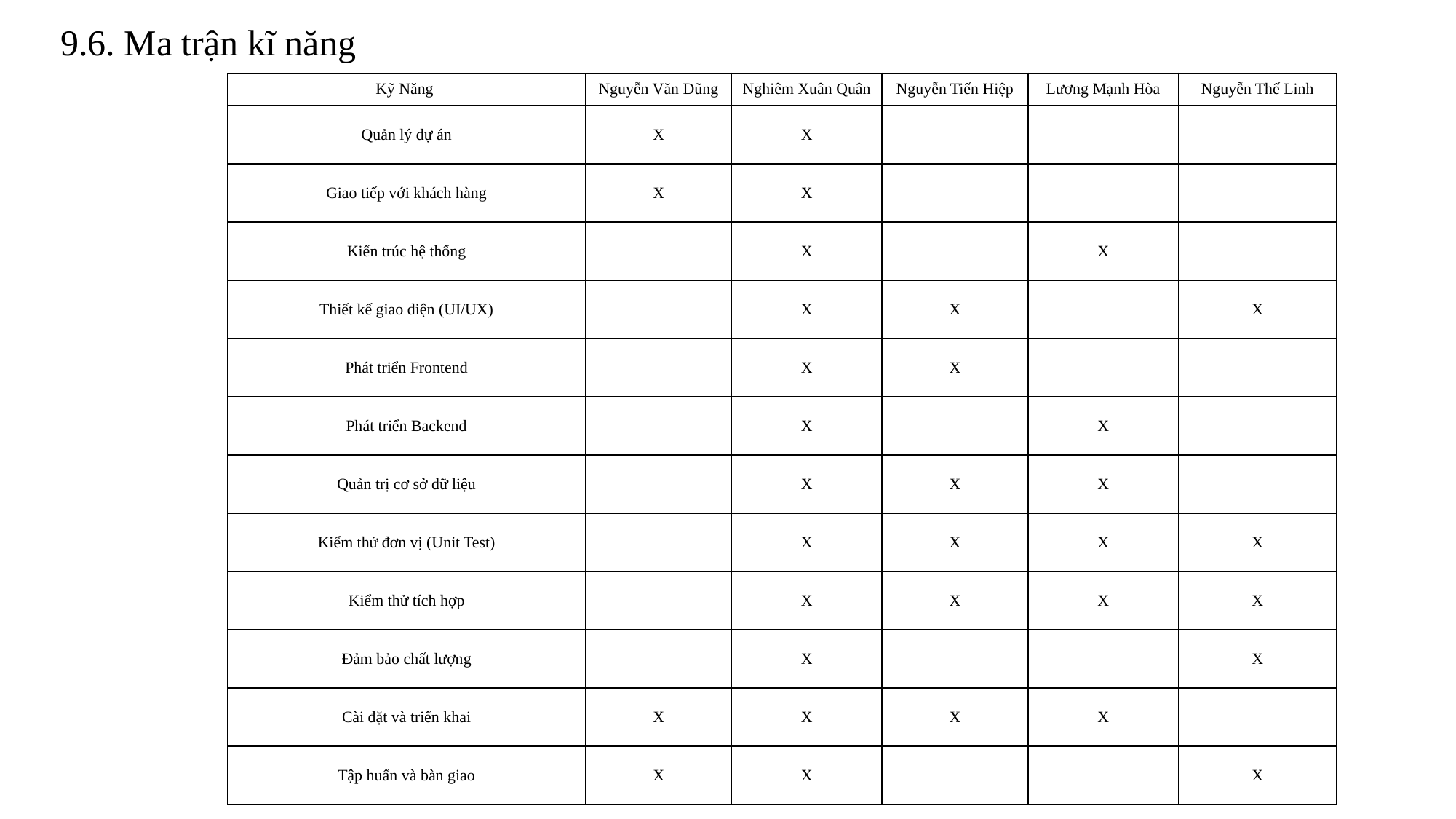

9.6. Ma trận kĩ năng
| Kỹ Năng | Nguyễn Văn Dũng | Nghiêm Xuân Quân | Nguyễn Tiến Hiệp | Lương Mạnh Hòa | Nguyễn Thế Linh |
| --- | --- | --- | --- | --- | --- |
| Quản lý dự án | X | X |  |  |  |
| Giao tiếp với khách hàng | X | X |  |  |  |
| Kiến trúc hệ thống |  | X |  | X |  |
| Thiết kế giao diện (UI/UX) |  | X | X |  | X |
| Phát triển Frontend |  | X | X |  |  |
| Phát triển Backend |  | X |  | X |  |
| Quản trị cơ sở dữ liệu |  | X | X | X |  |
| Kiểm thử đơn vị (Unit Test) |  | X | X | X | X |
| Kiểm thử tích hợp |  | X | X | X | X |
| Đảm bảo chất lượng |  | X |  |  | X |
| Cài đặt và triển khai | X | X | X | X |  |
| Tập huấn và bàn giao | X | X |  |  | X |